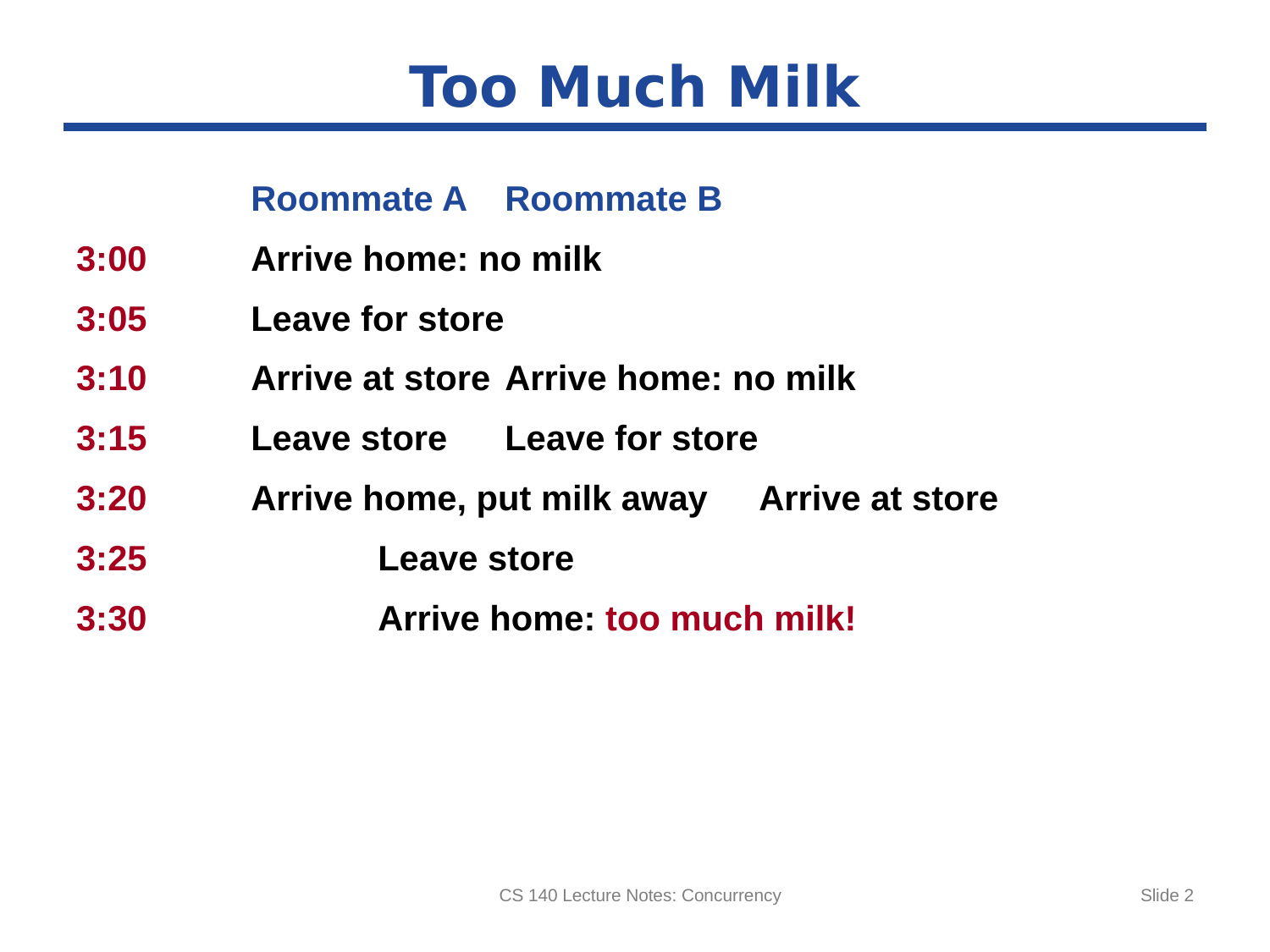

# Too Much Milk
		Roommate A	Roommate B
3:00	Arrive home: no milk
3:05	Leave for store
3:10	Arrive at store	Arrive home: no milk
3:15	Leave store	Leave for store
3:20	Arrive home, put milk away	Arrive at store
3:25		Leave store
3:30		Arrive home: too much milk!

CS 140 Lecture Notes: Concurrency
Slide 2